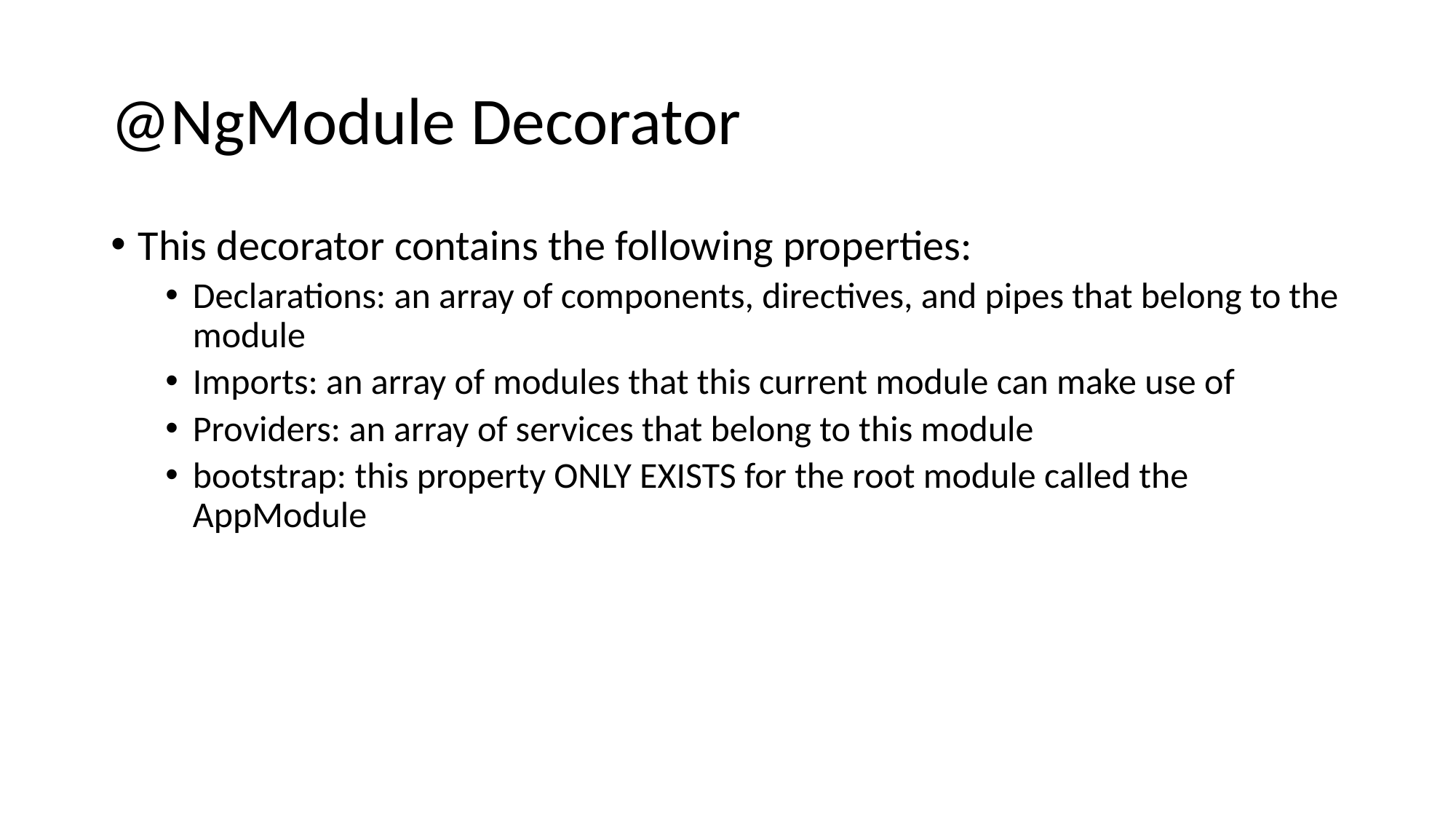

# @NgModule Decorator
This decorator contains the following properties:
Declarations: an array of components, directives, and pipes that belong to the module
Imports: an array of modules that this current module can make use of
Providers: an array of services that belong to this module
bootstrap: this property ONLY EXISTS for the root module called the AppModule